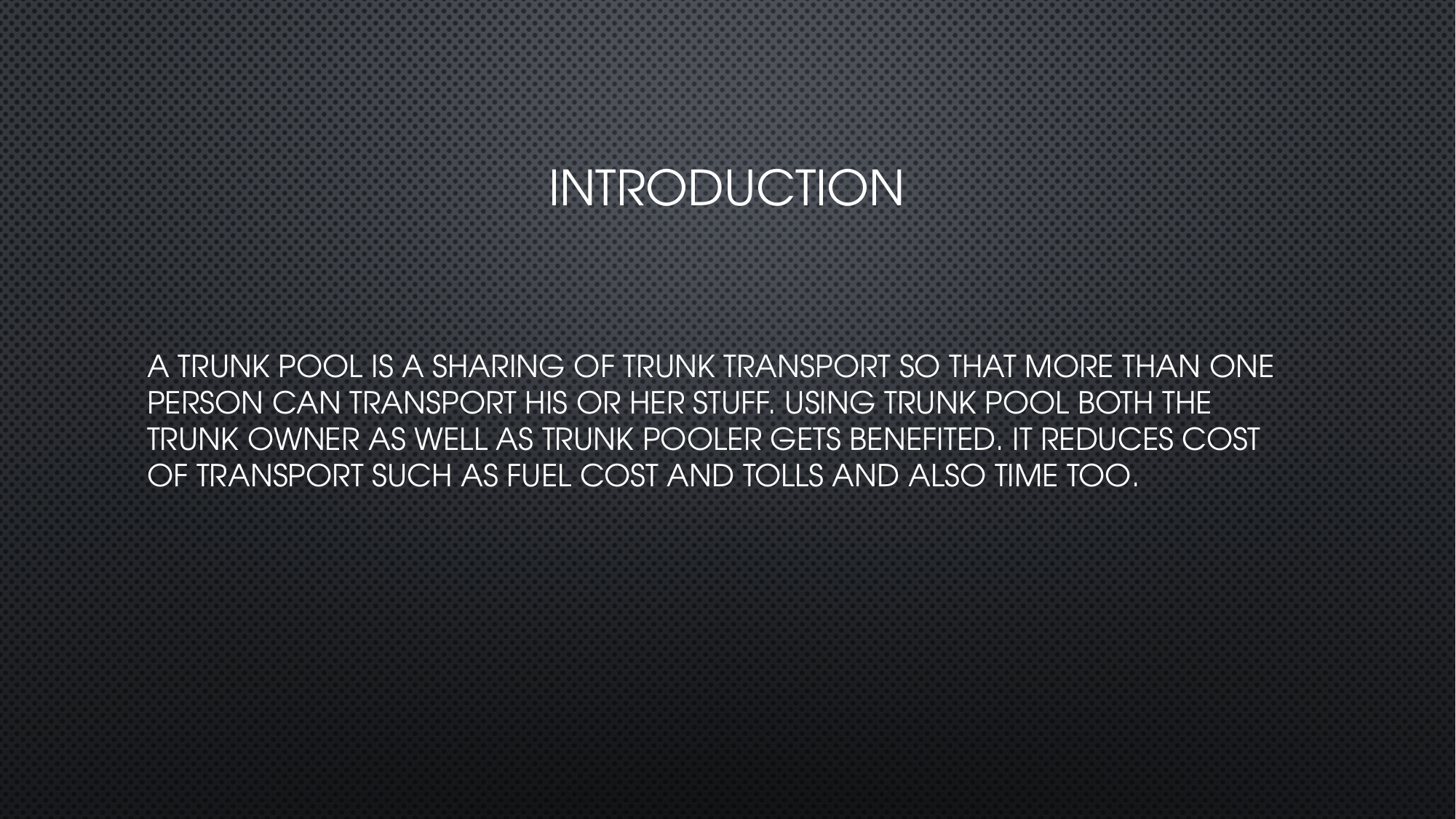

# Introduction
A Trunk pool is a sharing of trunk transport so that more than one person can transport his or her stuff. Using Trunk pool both the trunk owner as well as trunk pooler gets benefited. It reduces cost of transport such as fuel cost and tolls and also time too.